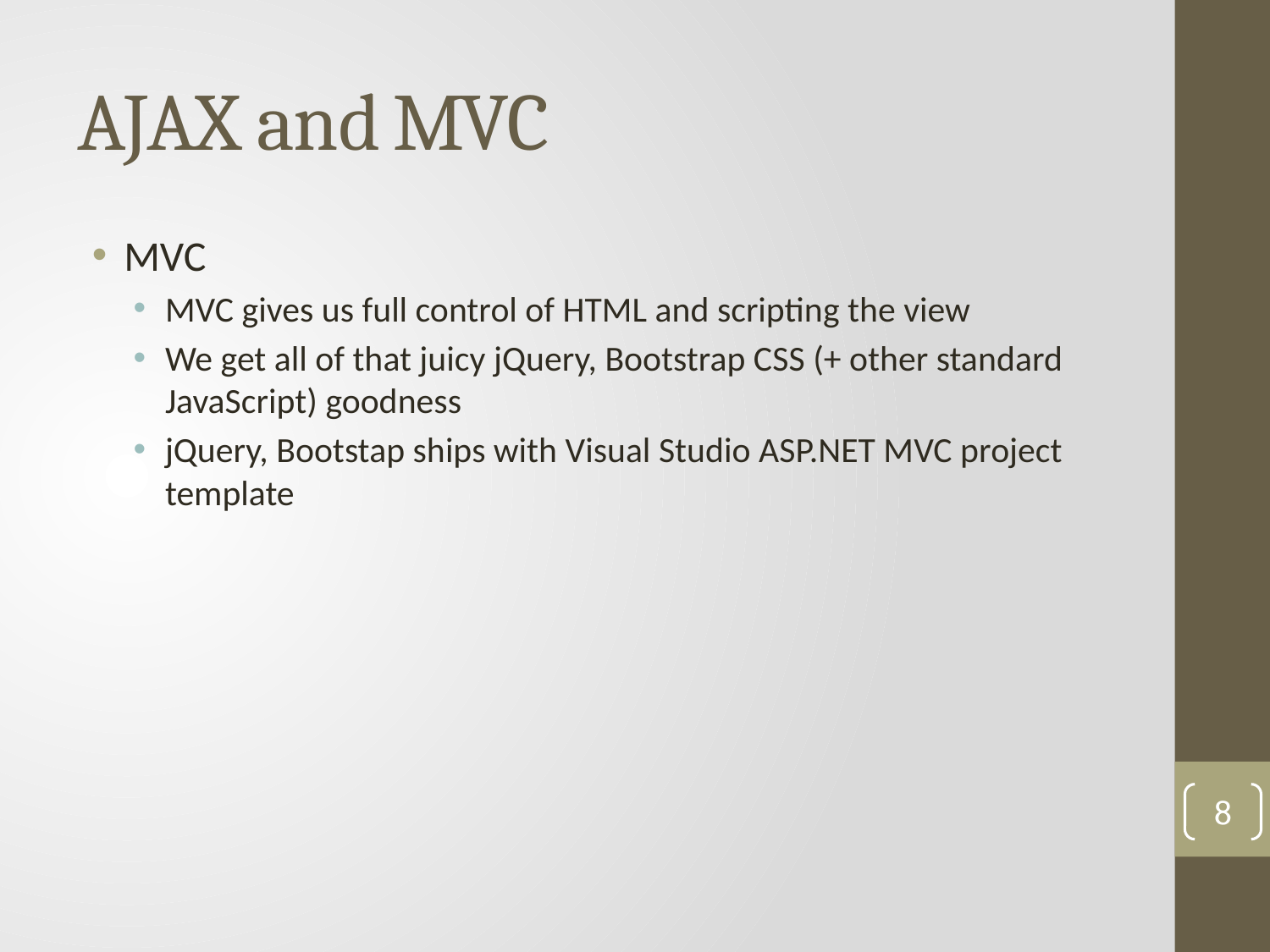

# AJAX and MVC
MVC
MVC gives us full control of HTML and scripting the view
We get all of that juicy jQuery, Bootstrap CSS (+ other standard JavaScript) goodness
jQuery, Bootstap ships with Visual Studio ASP.NET MVC project template

8